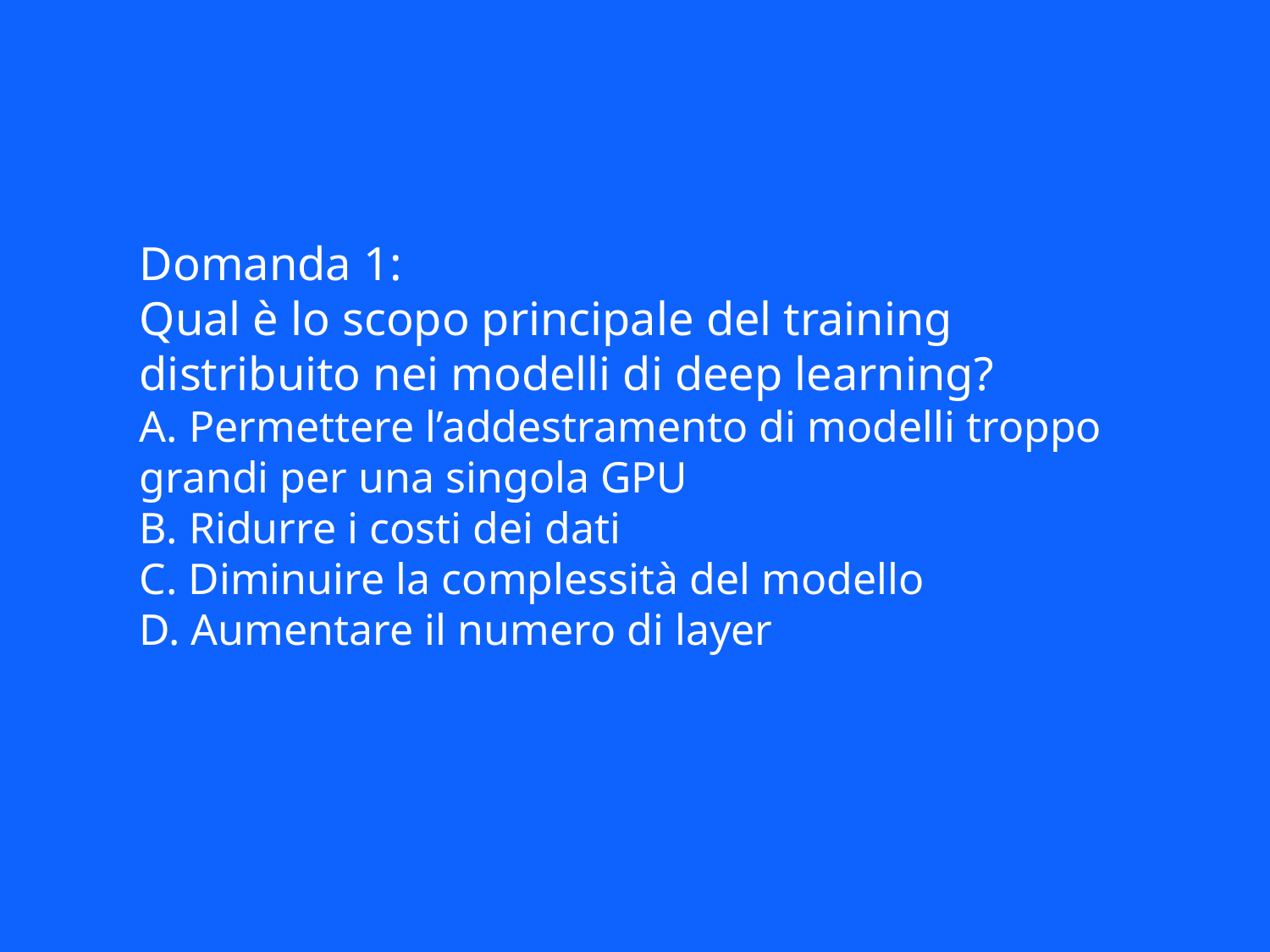

Domanda 1:
Qual è lo scopo principale del training distribuito nei modelli di deep learning?
A. Permettere l’addestramento di modelli troppo grandi per una singola GPU
B. Ridurre i costi dei dati
C. Diminuire la complessità del modello
D. Aumentare il numero di layer